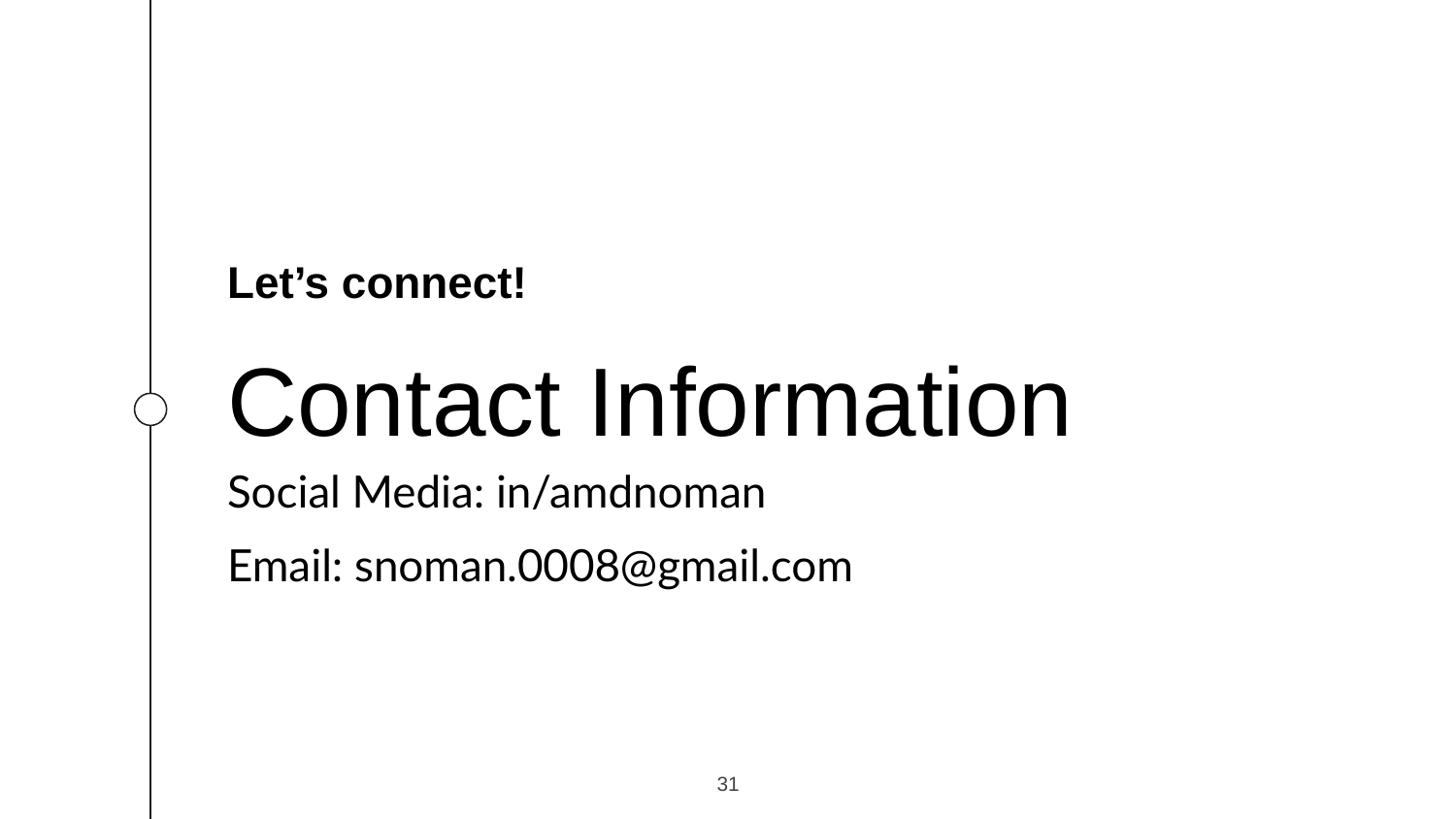

Let’s connect!
Contact Information
Social Media: in/amdnoman
Email: snoman.0008@gmail.com
31